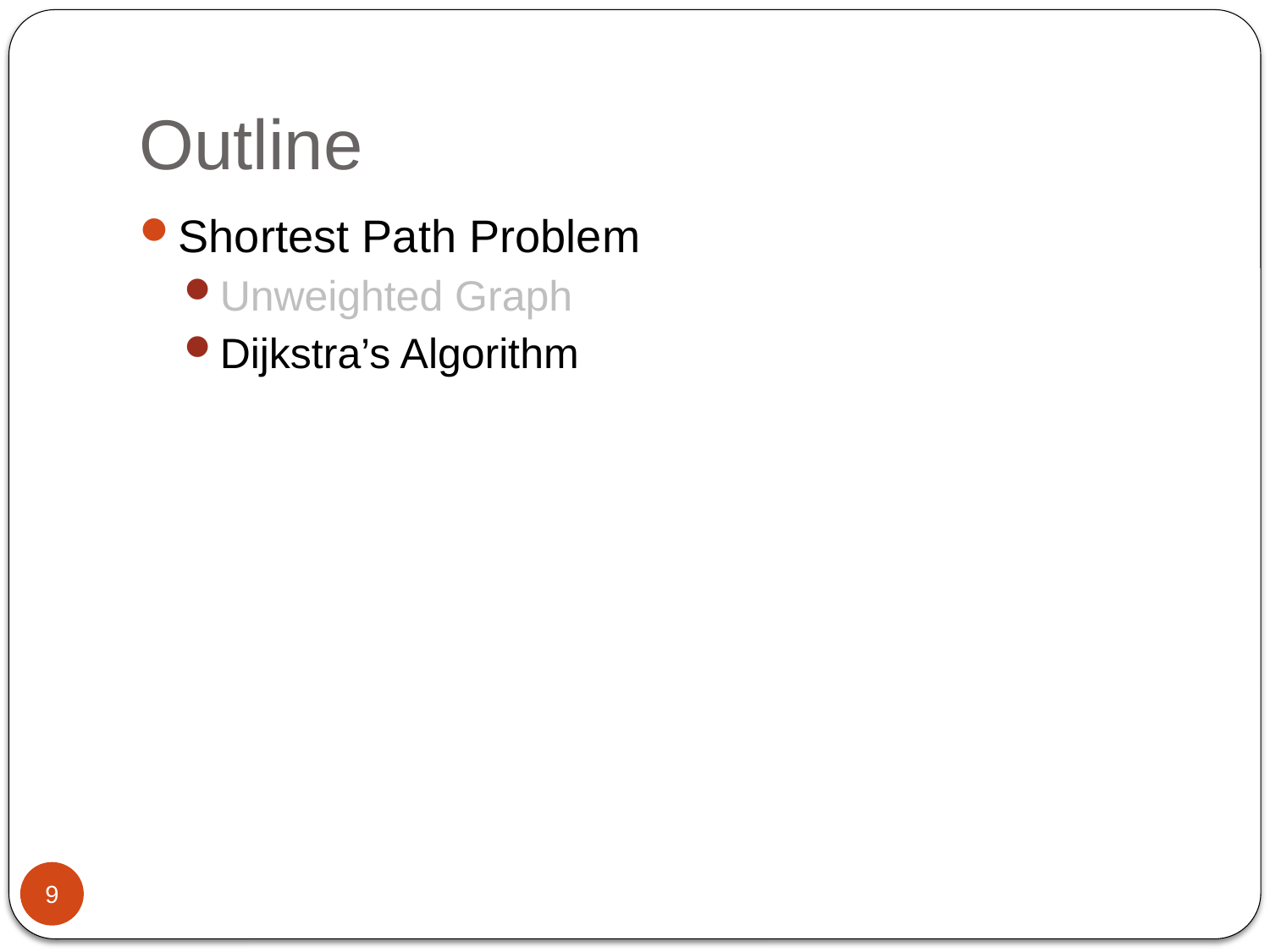

# Outline
Shortest Path Problem
Unweighted Graph
Dijkstra’s Algorithm

9